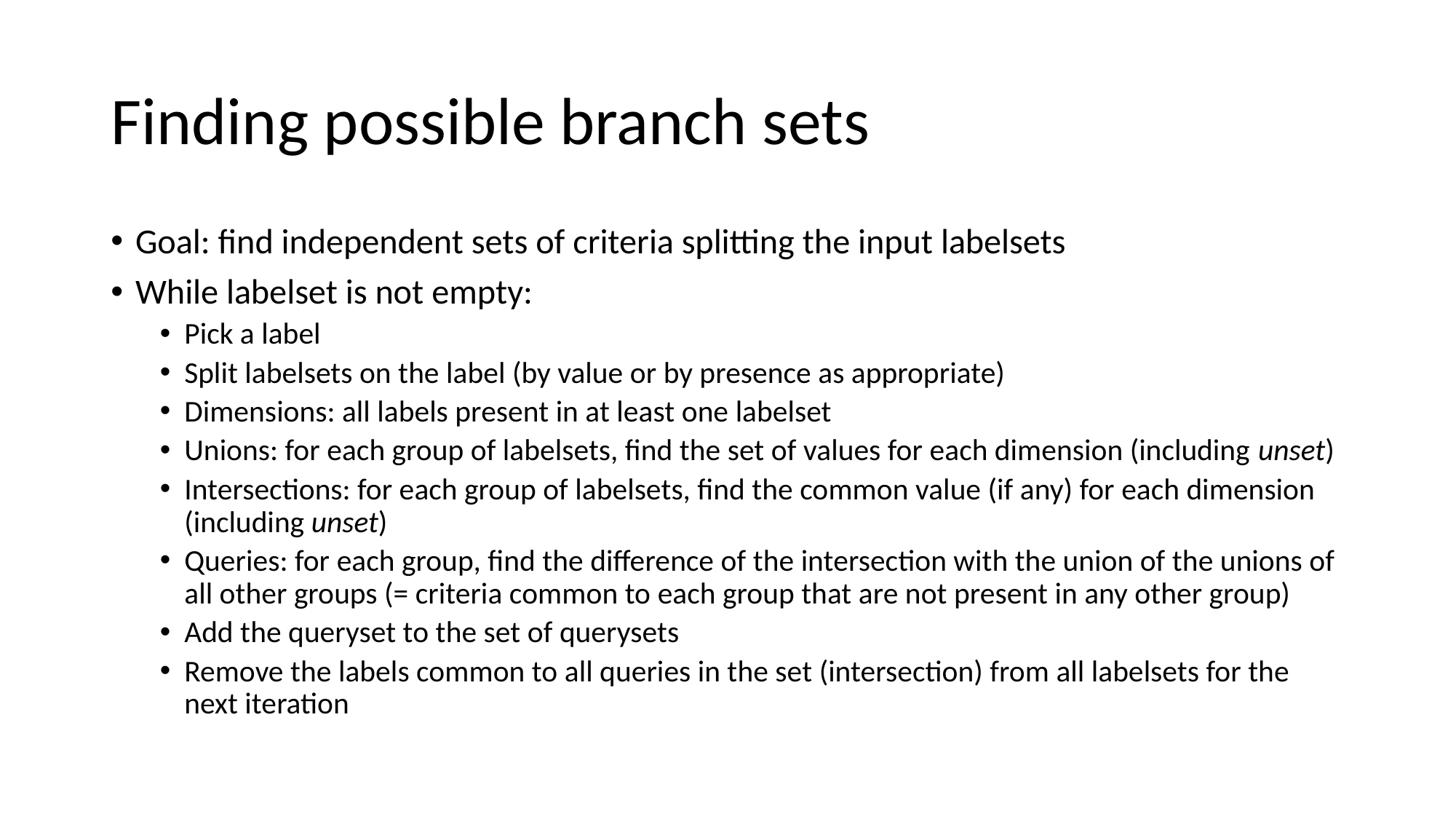

# Finding possible branch sets
Goal: find independent sets of criteria splitting the input labelsets
While labelset is not empty:
Pick a label
Split labelsets on the label (by value or by presence as appropriate)
Dimensions: all labels present in at least one labelset
Unions: for each group of labelsets, find the set of values for each dimension (including unset)
Intersections: for each group of labelsets, find the common value (if any) for each dimension (including unset)
Queries: for each group, find the difference of the intersection with the union of the unions of all other groups (= criteria common to each group that are not present in any other group)
Add the queryset to the set of querysets
Remove the labels common to all queries in the set (intersection) from all labelsets for the next iteration